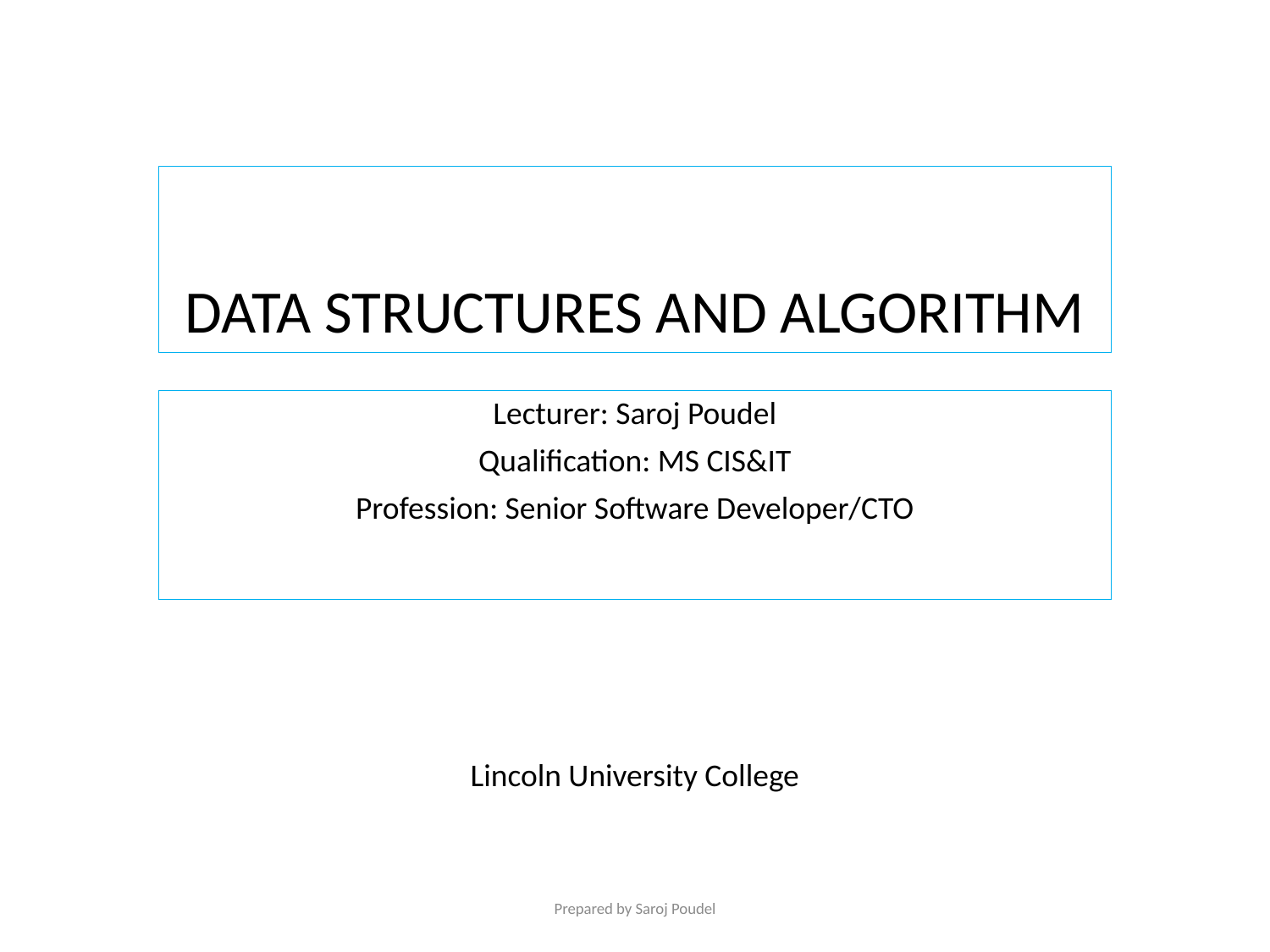

# DATA STRUCTURES AND ALGORITHM
Lecturer: Saroj Poudel
Qualification: MS CIS&IT
Profession: Senior Software Developer/CTO
Lincoln University College
Prepared by Saroj Poudel